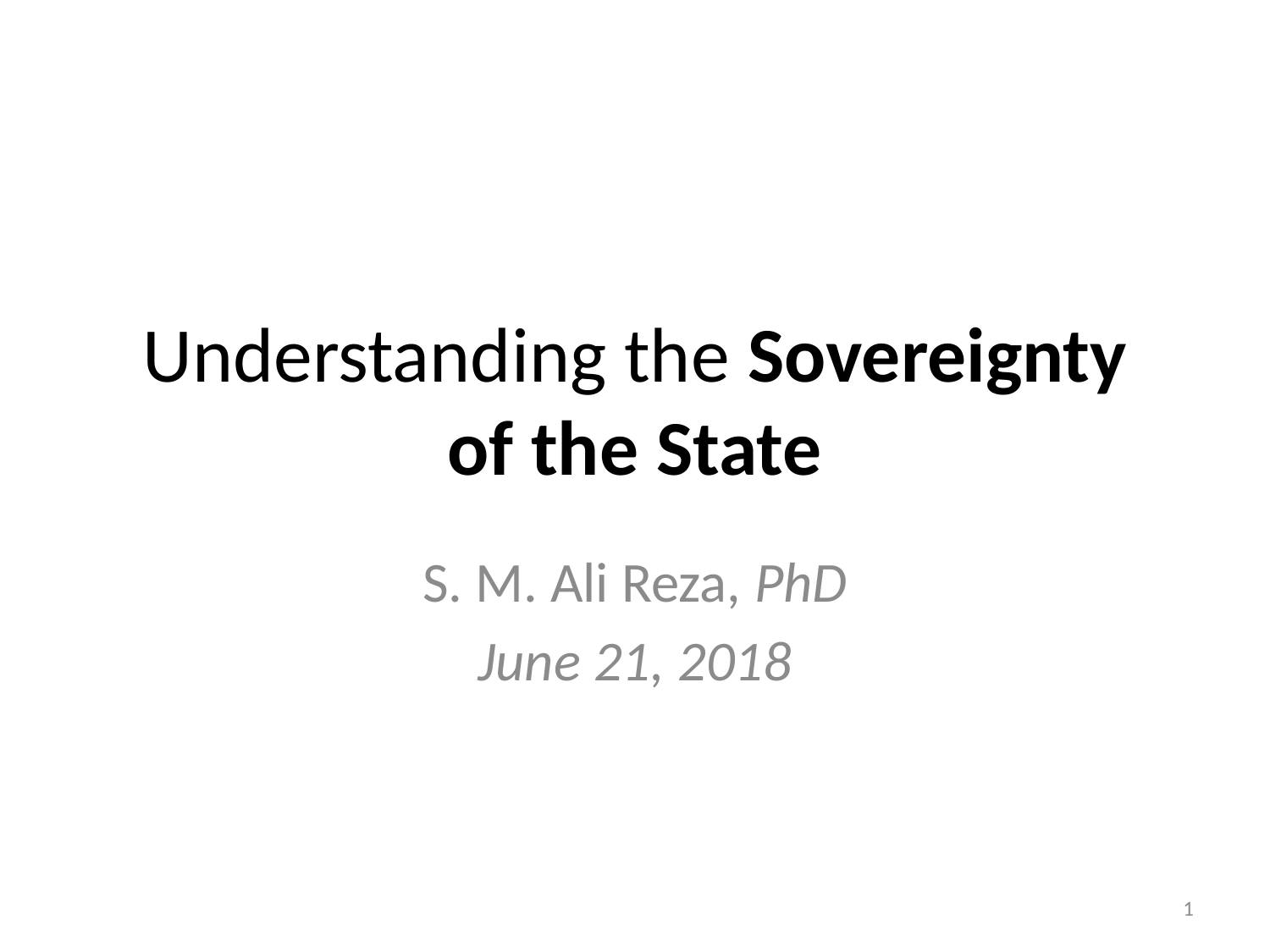

# Understanding the Sovereignty of the State
S. M. Ali Reza, PhD
June 21, 2018
1